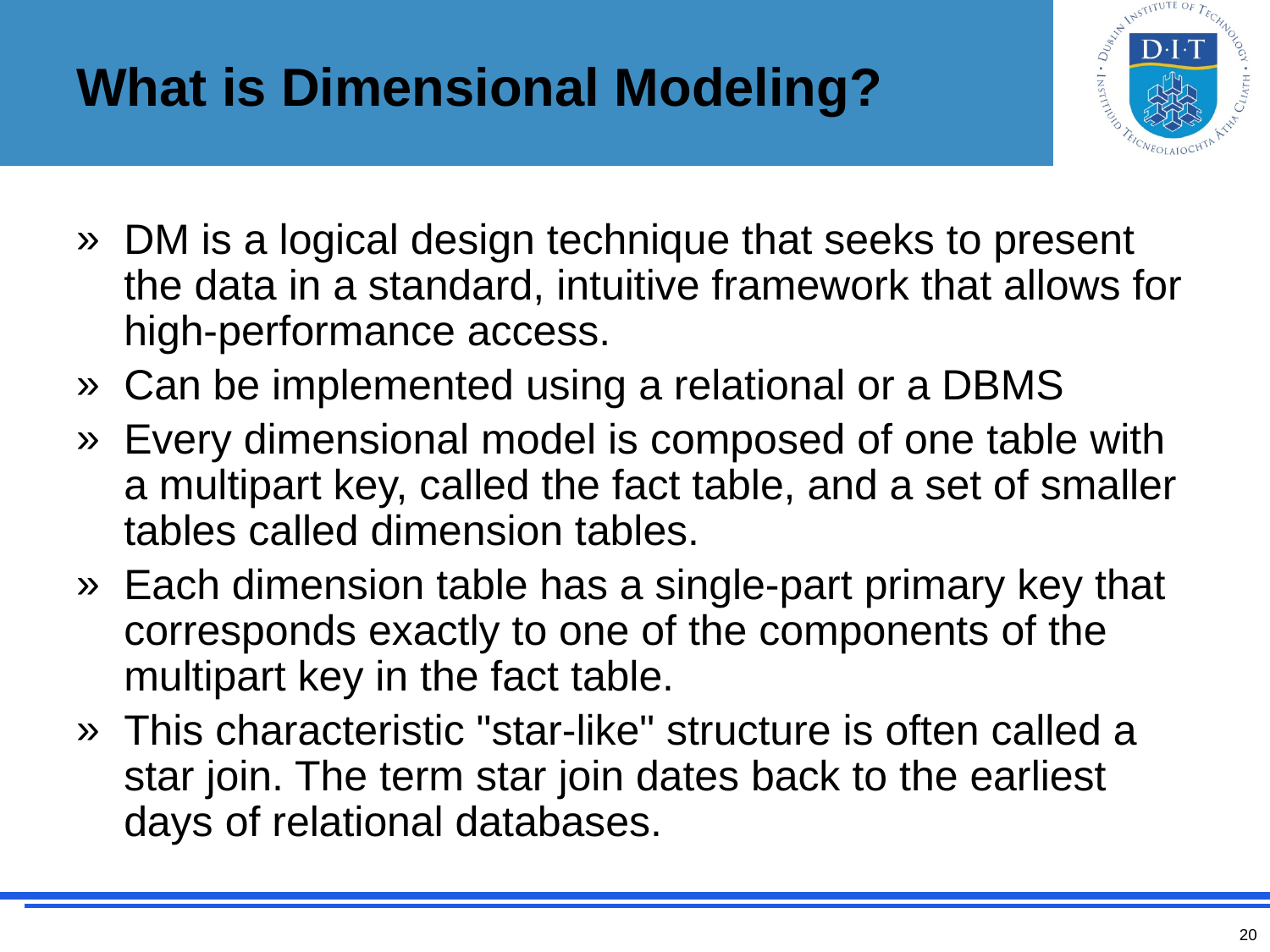

# What is Dimensional Modeling?
DM is a logical design technique that seeks to present the data in a standard, intuitive framework that allows for high-performance access.
Can be implemented using a relational or a DBMS
Every dimensional model is composed of one table with a multipart key, called the fact table, and a set of smaller tables called dimension tables.
Each dimension table has a single-part primary key that corresponds exactly to one of the components of the multipart key in the fact table.
This characteristic "star-like" structure is often called a star join. The term star join dates back to the earliest days of relational databases.
20